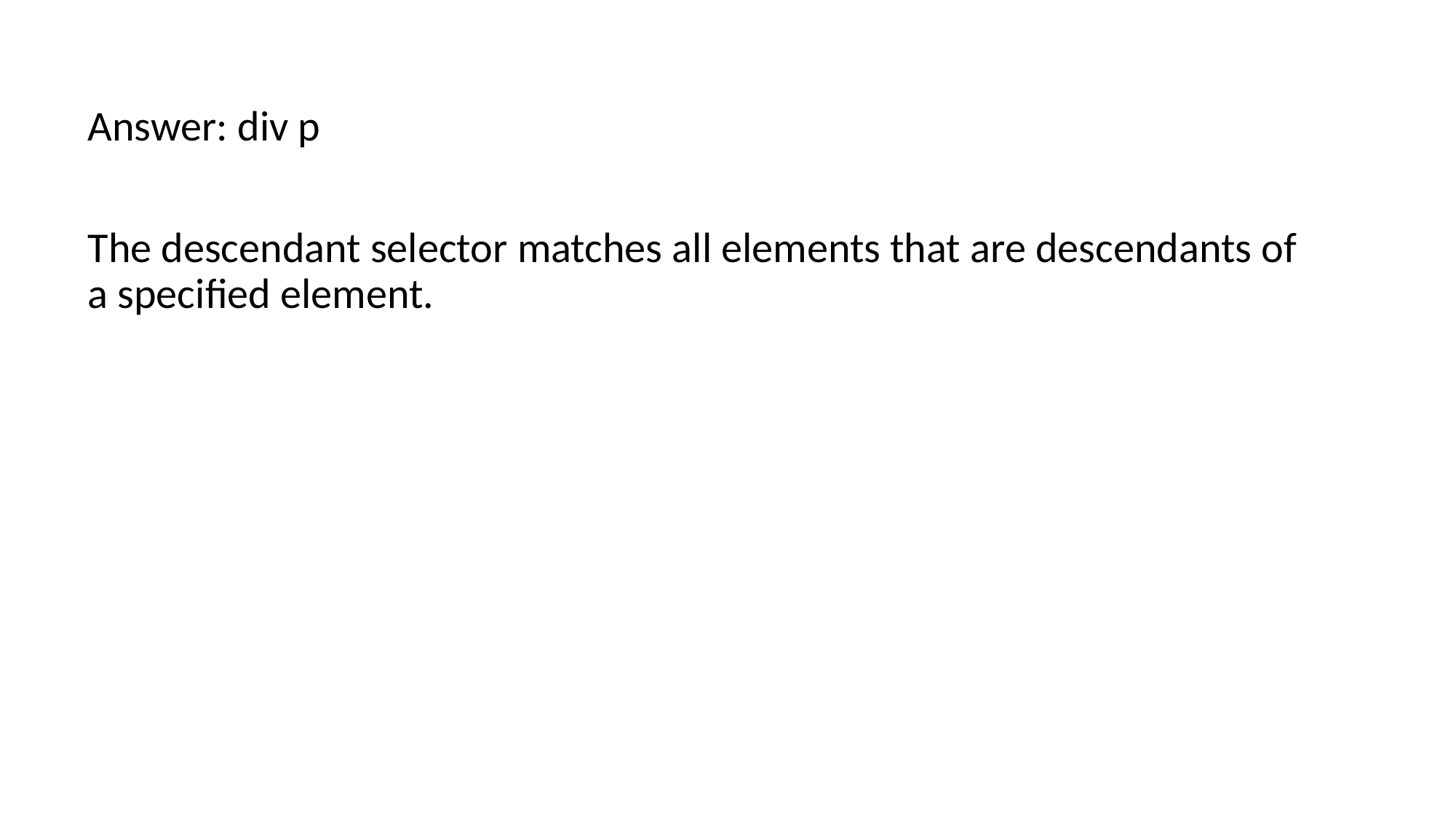

Answer: div p

The descendant selector matches all elements that are descendants of a specified element.